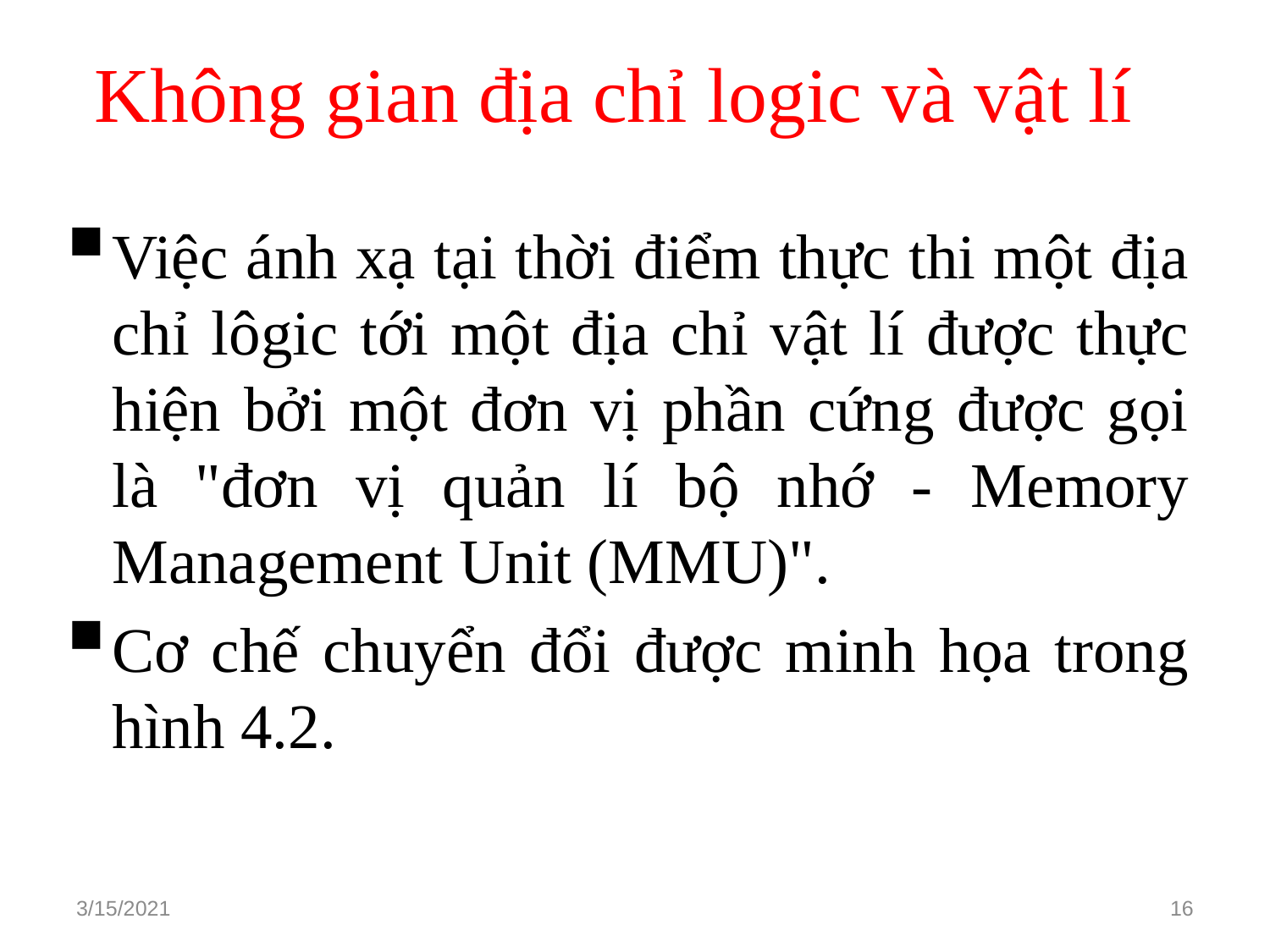

# Không gian địa chỉ logic và vật lí
Việc ánh xạ tại thời điểm thực thi một địa chỉ lôgic tới một địa chỉ vật lí được thực hiện bởi một đơn vị phần cứng được gọi là "đơn vị quản lí bộ nhớ - Memory Management Unit (MMU)".
Cơ chế chuyển đổi được minh họa trong hình 4.2.
3/15/2021
16